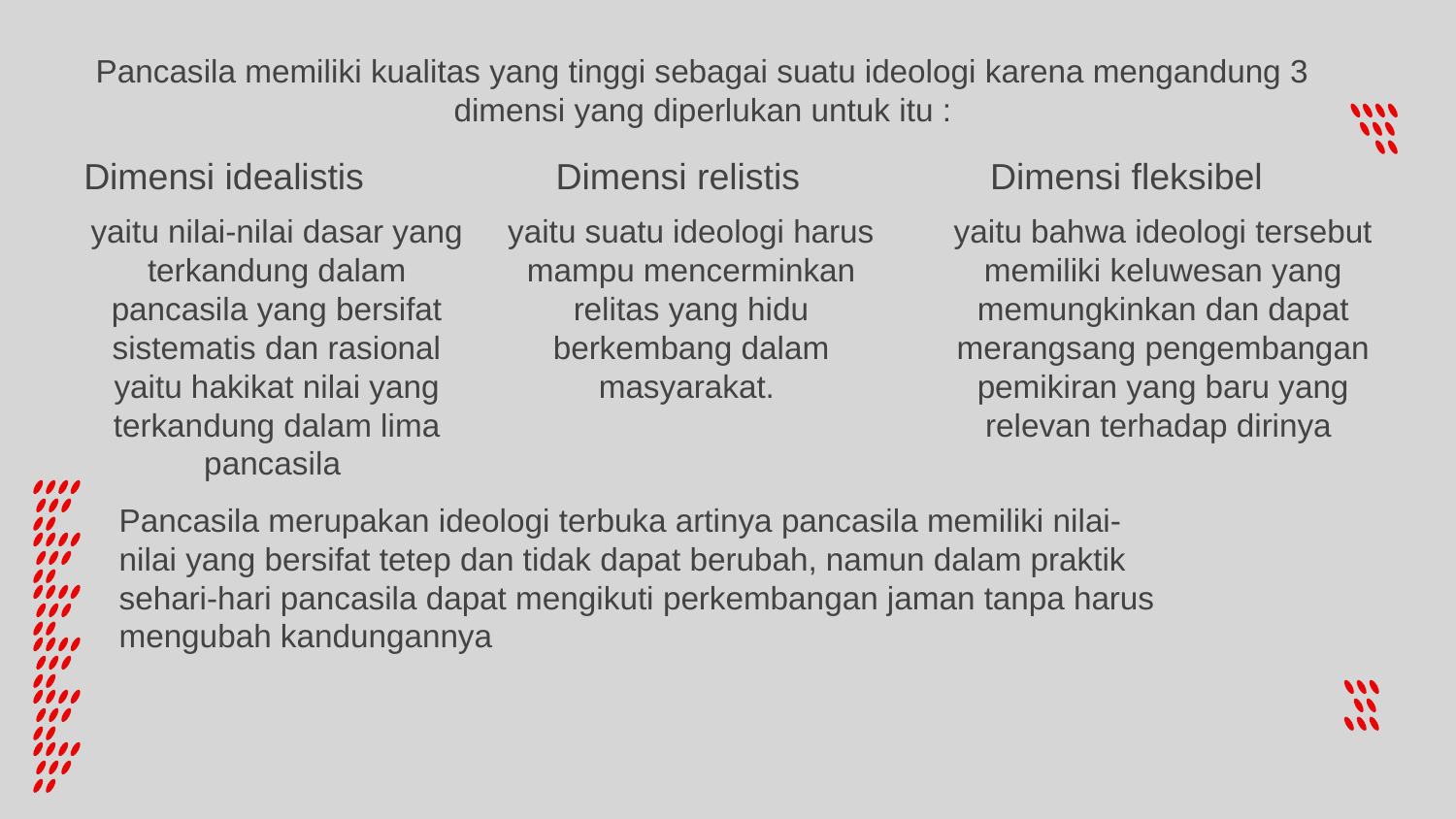

Pancasila memiliki kualitas yang tinggi sebagai suatu ideologi karena mengandung 3 dimensi yang diperlukan untuk itu :

Dimensi relistis
Dimensi fleksibel
Dimensi idealistis
yaitu nilai-nilai dasar yang terkandung dalam pancasila yang bersifat sistematis dan rasional yaitu hakikat nilai yang terkandung dalam lima pancasila
yaitu suatu ideologi harus mampu mencerminkan relitas yang hidu berkembang dalam masyarakat.
yaitu bahwa ideologi tersebut memiliki keluwesan yang memungkinkan dan dapat merangsang pengembangan pemikiran yang baru yang relevan terhadap dirinya
Pancasila merupakan ideologi terbuka artinya pancasila memiliki nilai-nilai yang bersifat tetep dan tidak dapat berubah, namun dalam praktik sehari-hari pancasila dapat mengikuti perkembangan jaman tanpa harus mengubah kandungannya